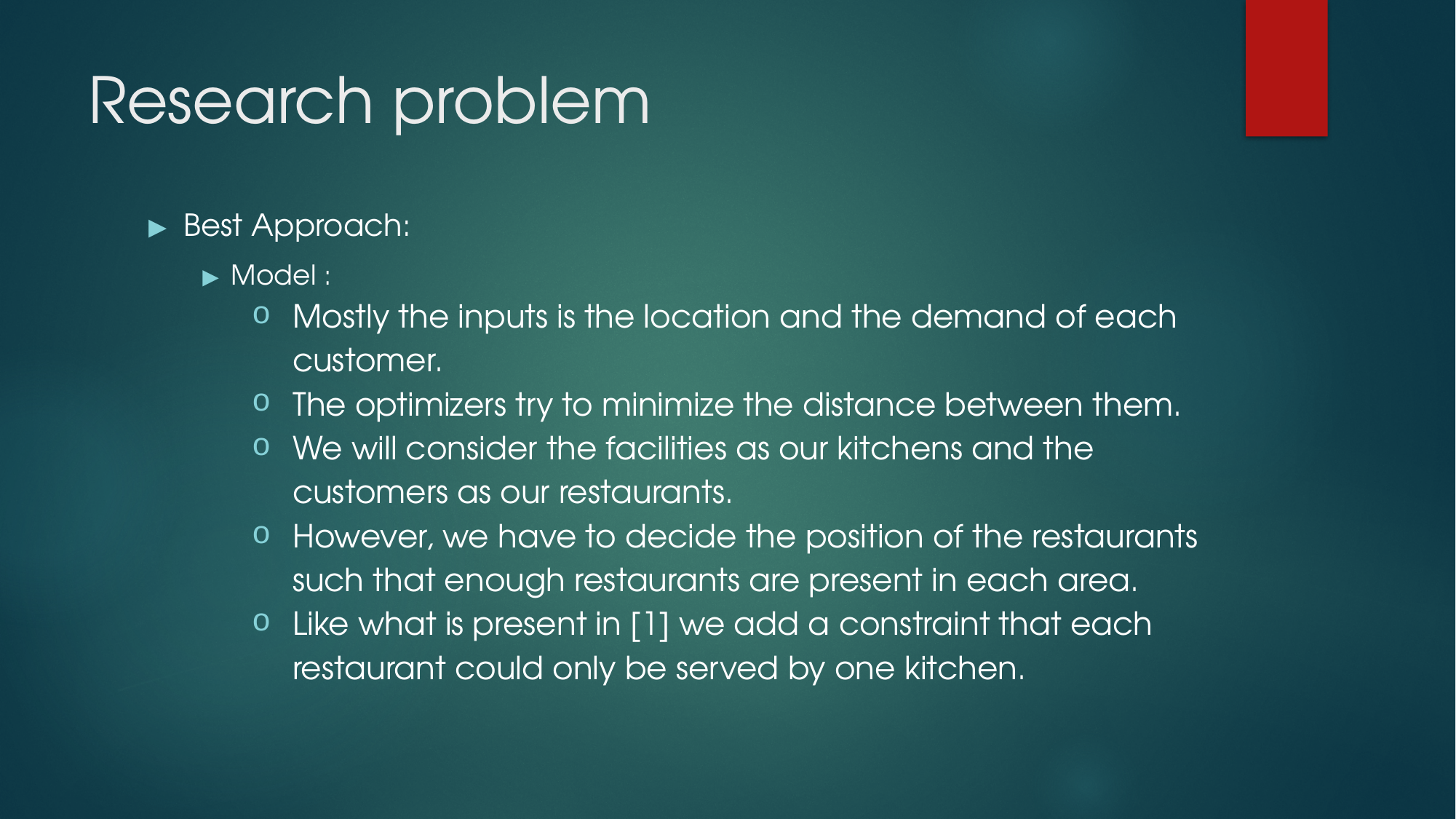

# Research problem
Best Approach:
Model :
Mostly the inputs is the location and the demand of each customer.
The optimizers try to minimize the distance between them.
We will consider the facilities as our kitchens and the customers as our restaurants.
However, we have to decide the position of the restaurants such that enough restaurants are present in each area.
Like what is present in [1] we add a constraint that each restaurant could only be served by one kitchen.